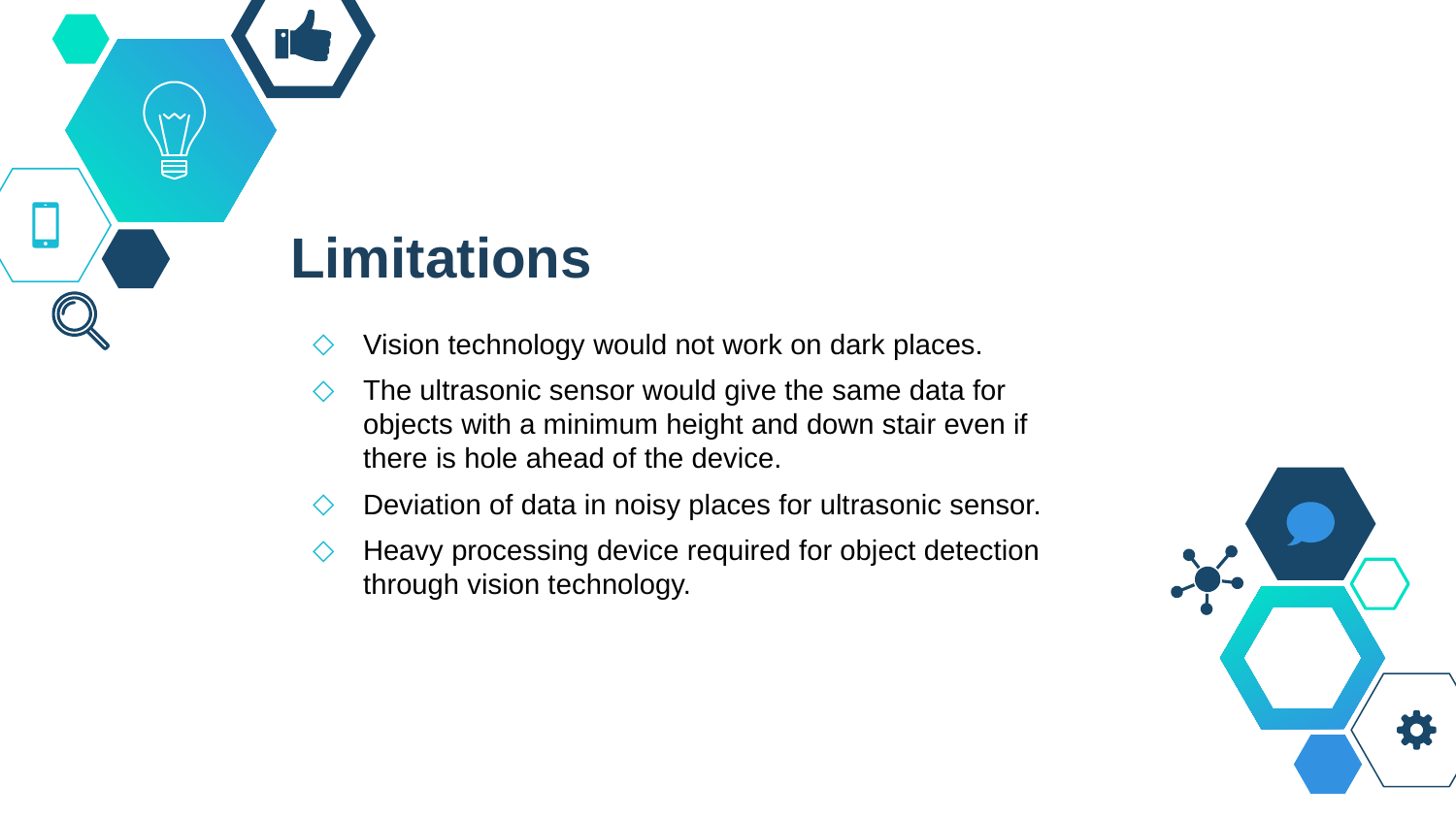

# Limitations
Vision technology would not work on dark places.
The ultrasonic sensor would give the same data for objects with a minimum height and down stair even if there is hole ahead of the device.
Deviation of data in noisy places for ultrasonic sensor.
Heavy processing device required for object detection through vision technology.
14